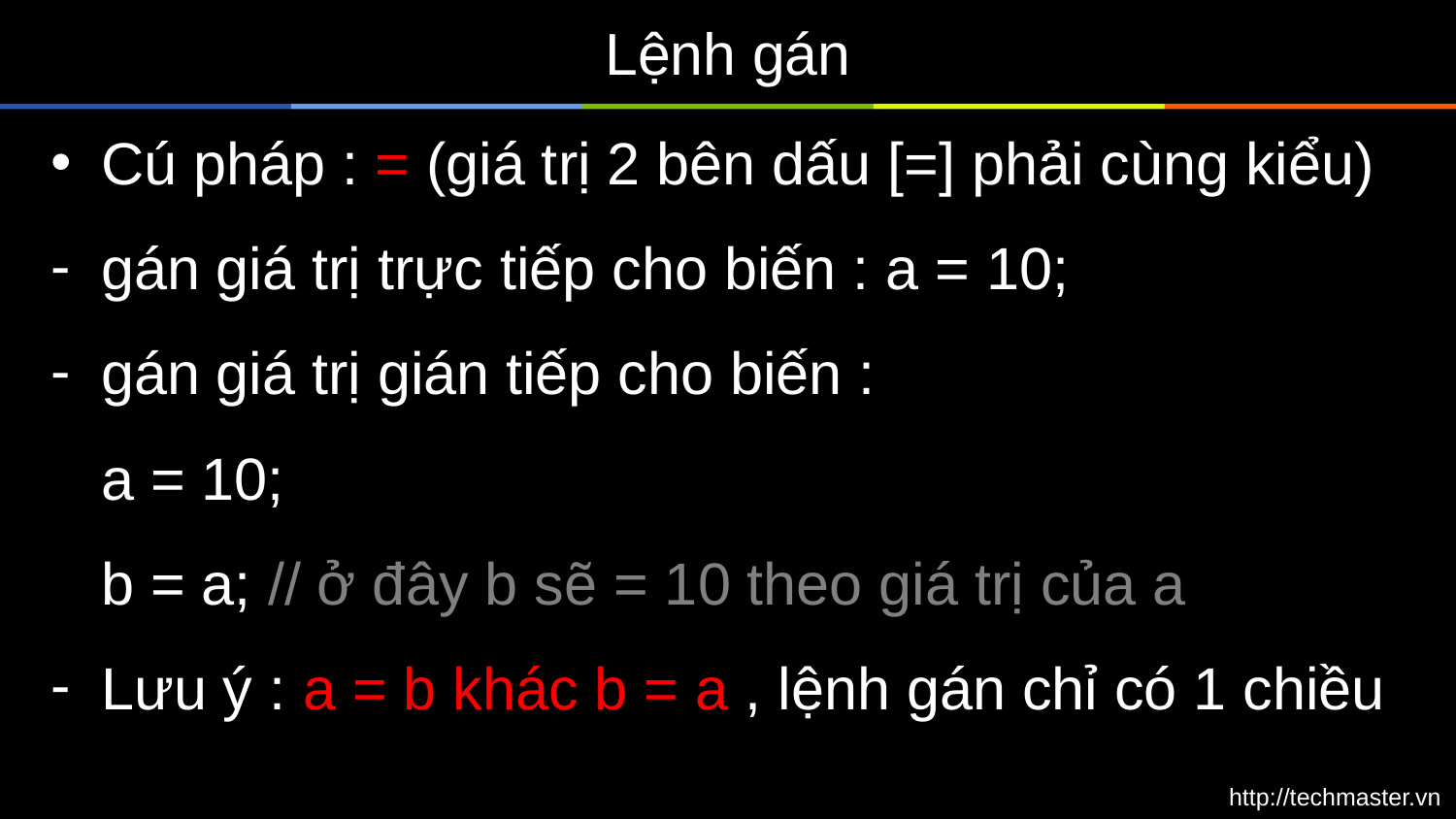

# Lệnh gán
Cú pháp : = (giá trị 2 bên dấu [=] phải cùng kiểu)
gán giá trị trực tiếp cho biến : a = 10;
gán giá trị gián tiếp cho biến :
		a = 10;
		b = a; // ở đây b sẽ = 10 theo giá trị của a
Lưu ý : a = b khác b = a , lệnh gán chỉ có 1 chiều